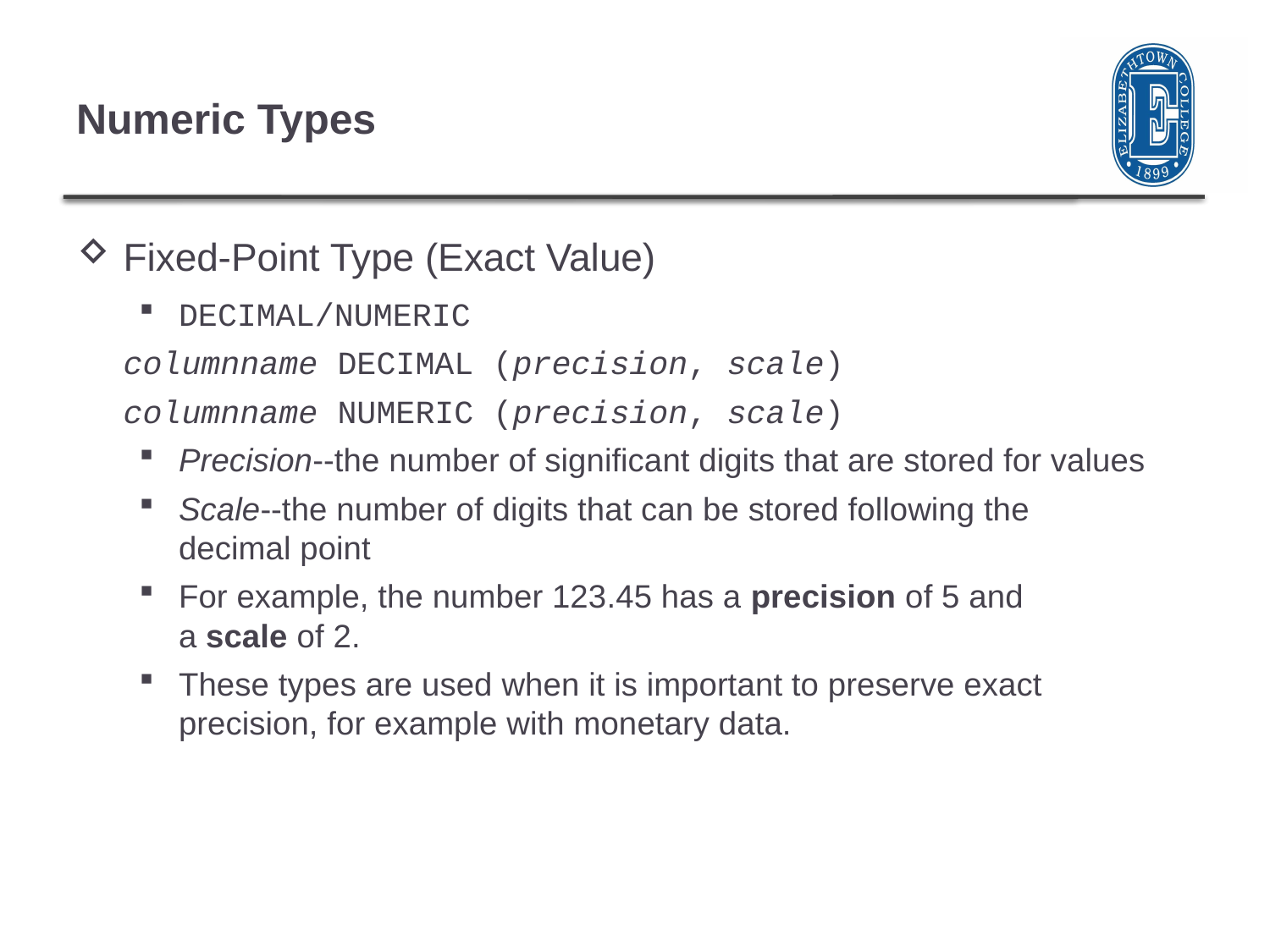

# Numeric Types
Fixed-Point Type (Exact Value)
DECIMAL/NUMERIC
	columnname DECIMAL (precision, scale)
	columnname NUMERIC (precision, scale)
Precision--the number of significant digits that are stored for values
Scale--the number of digits that can be stored following the decimal point
For example, the number 123.45 has a precision of 5 and a scale of 2.
These types are used when it is important to preserve exact precision, for example with monetary data.